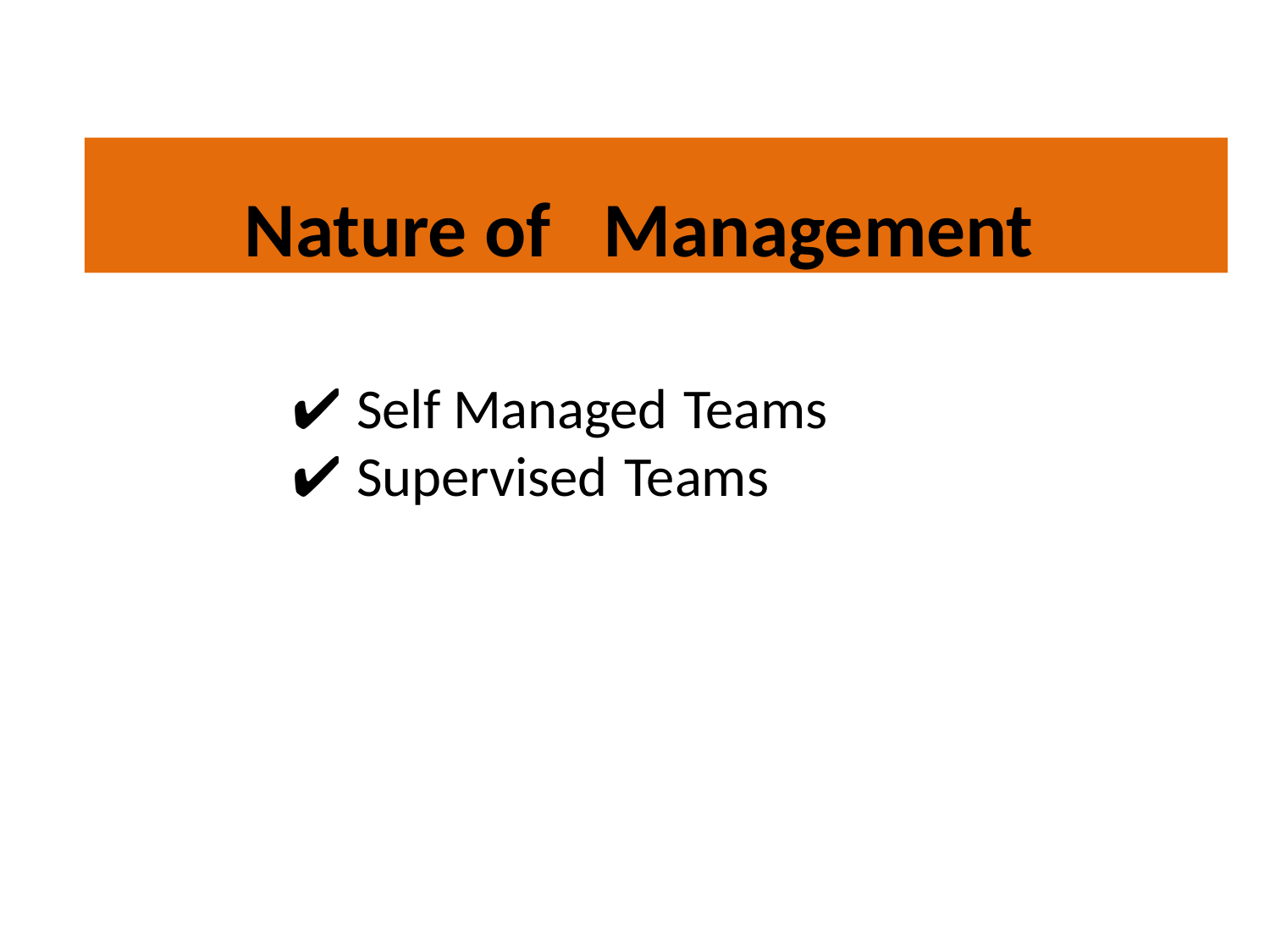

# Nature of   Management

✔ Self Managed Teams
✔ Supervised Teams